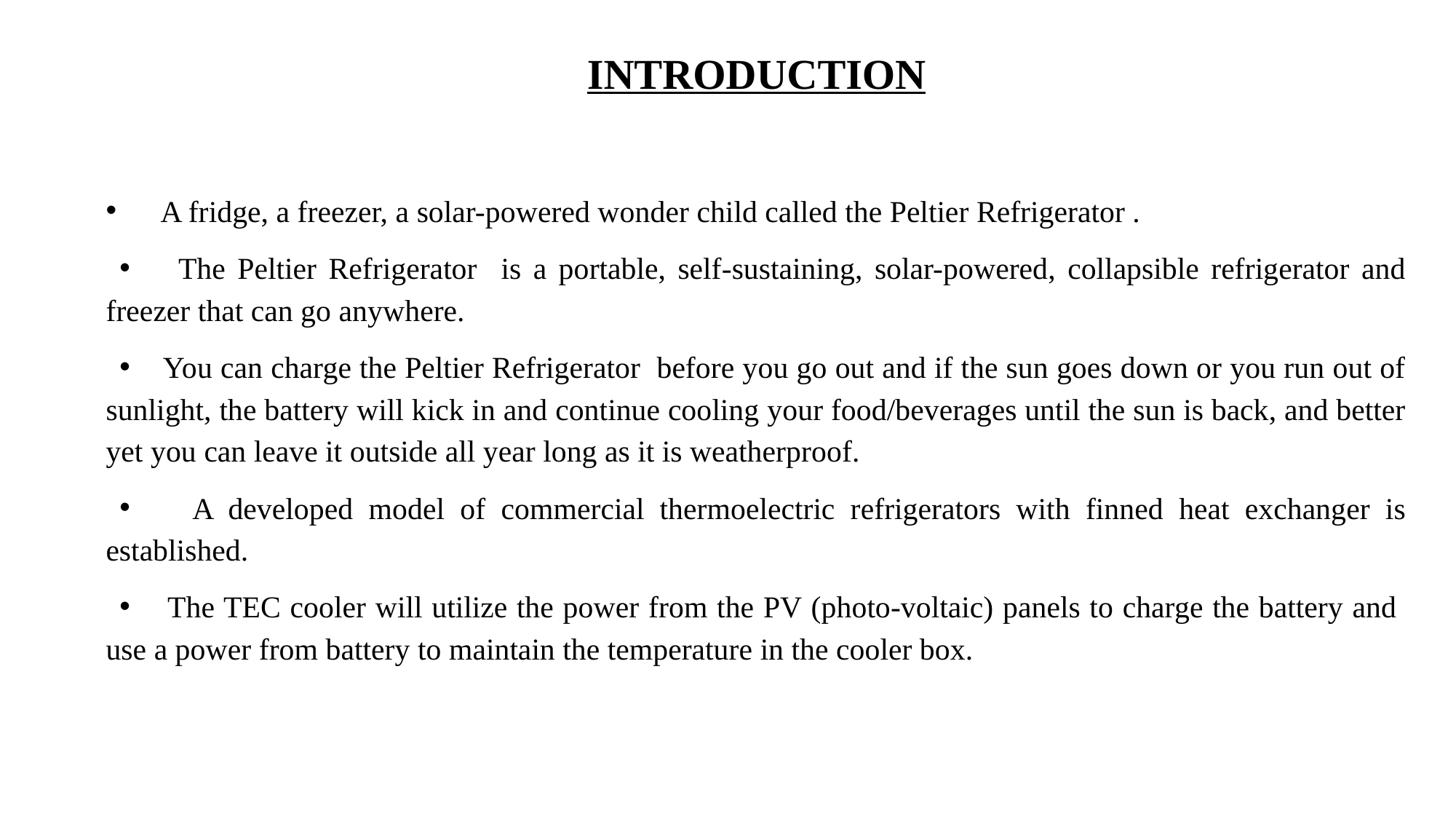

INTRODUCTION

A fridge, a freezer, a solar-powered wonder child called the Peltier Refrigerator .
    The Peltier Refrigerator  is a portable, self-sustaining, solar-powered, collapsible refrigerator and freezer that can go anywhere.
    You can charge the Peltier Refrigerator  before you go out and if the sun goes down or you run out of sunlight, the battery will kick in and continue cooling your food/beverages until the sun is back, and better yet you can leave it outside all year long as it is weatherproof.
    A developed model of commercial thermoelectric refrigerators with finned heat exchanger is established.
    The TEC cooler will utilize the power from the PV (photo-voltaic) panels to charge the battery and  use a power from battery to maintain the temperature in the cooler box.